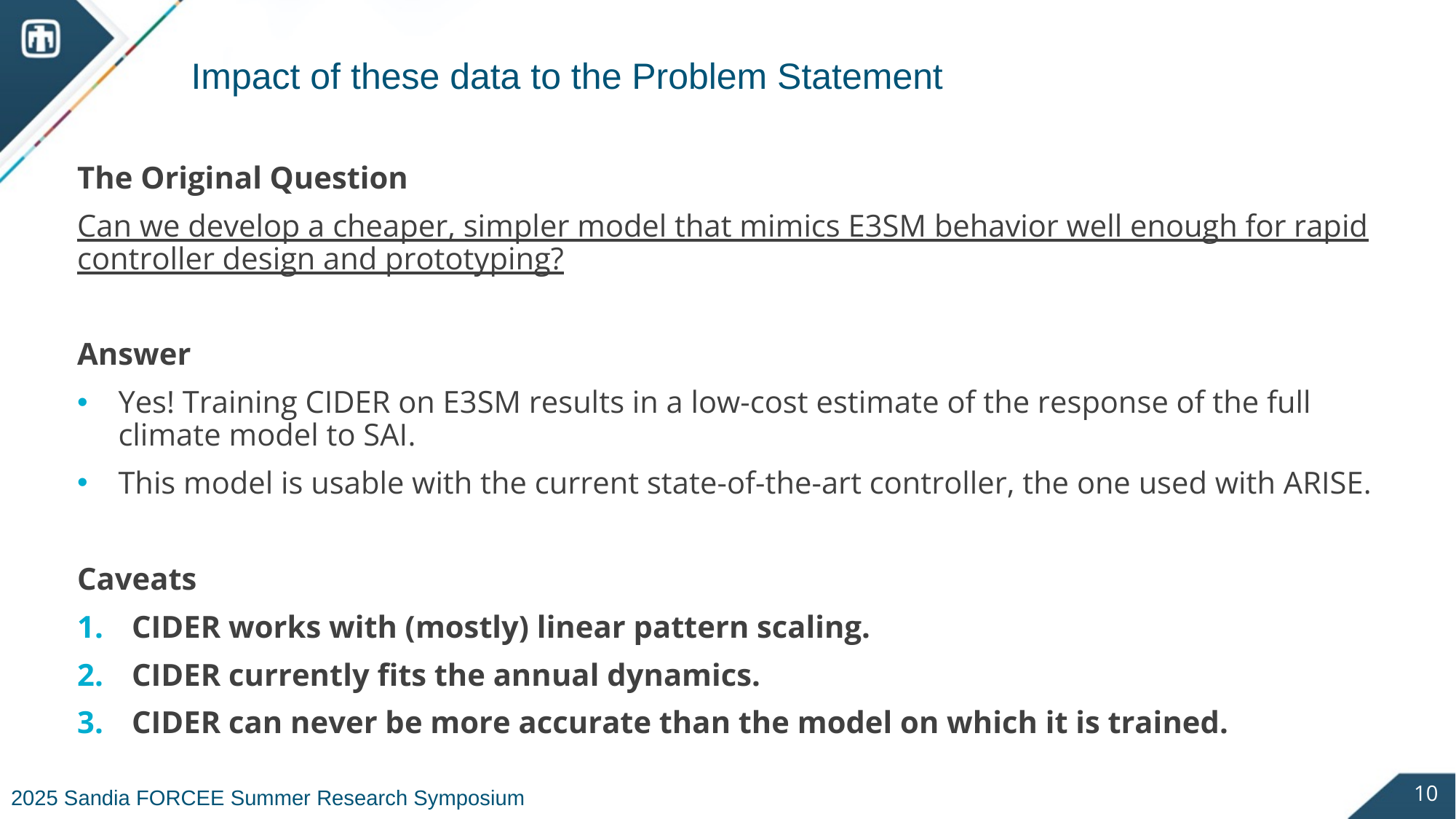

# Impact of these data to the Problem Statement
The Original Question
Can we develop a cheaper, simpler model that mimics E3SM behavior well enough for rapid controller design and prototyping?

Answer
Yes! Training CIDER on E3SM results in a low-cost estimate of the response of the full climate model to SAI.
This model is usable with the current state-of-the-art controller, the one used with ARISE.

Caveats
CIDER works with (mostly) linear pattern scaling.
CIDER currently fits the annual dynamics.
CIDER can never be more accurate than the model on which it is trained.
10